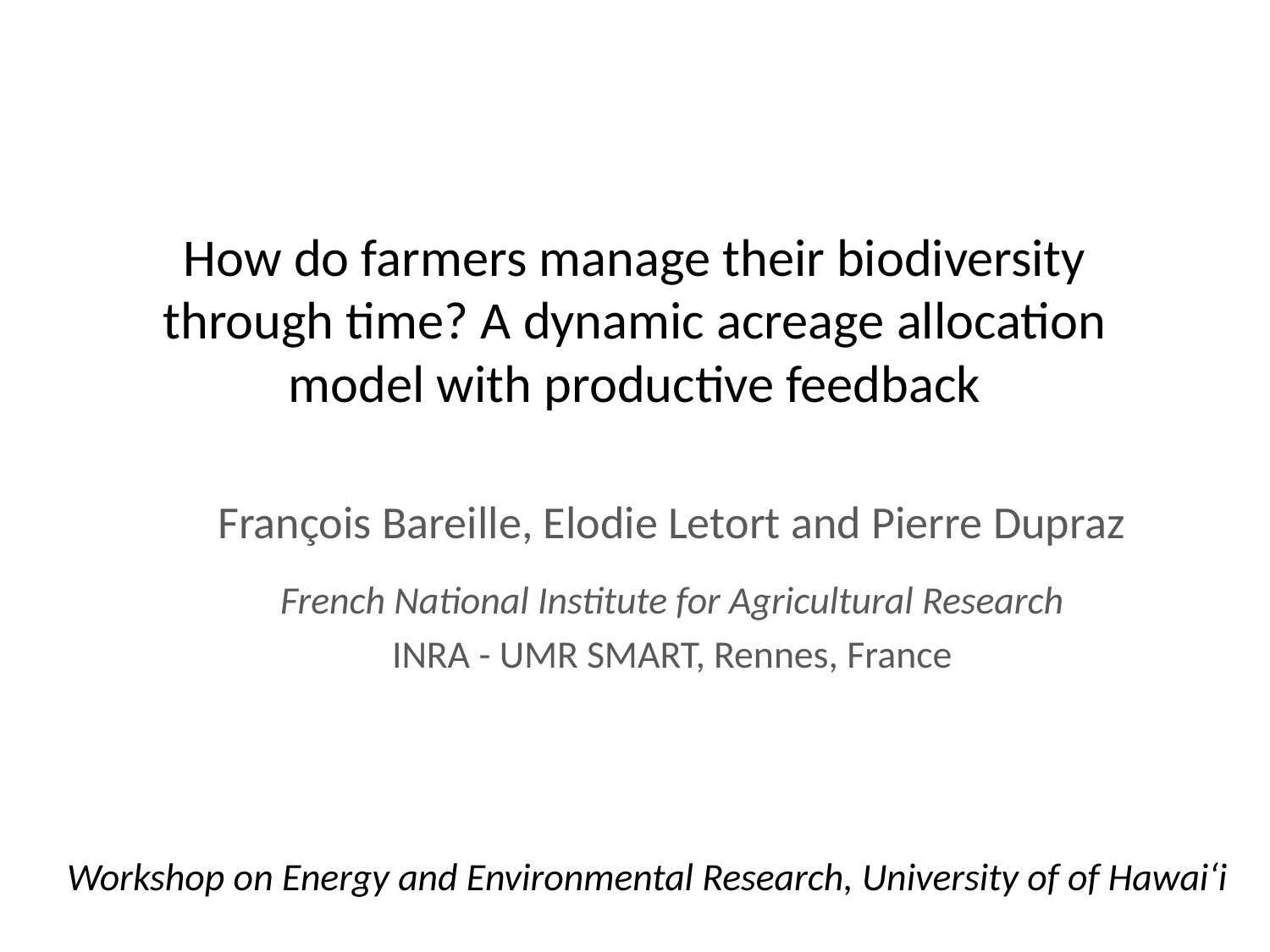

# How do farmers manage their biodiversity through time? A dynamic acreage allocation model with productive feedback
François Bareille, Elodie Letort and Pierre Dupraz

French National Institute for Agricultural Research
INRA - UMR SMART, Rennes, France
Workshop on Energy and Environmental Research, University of of Hawaiʻi